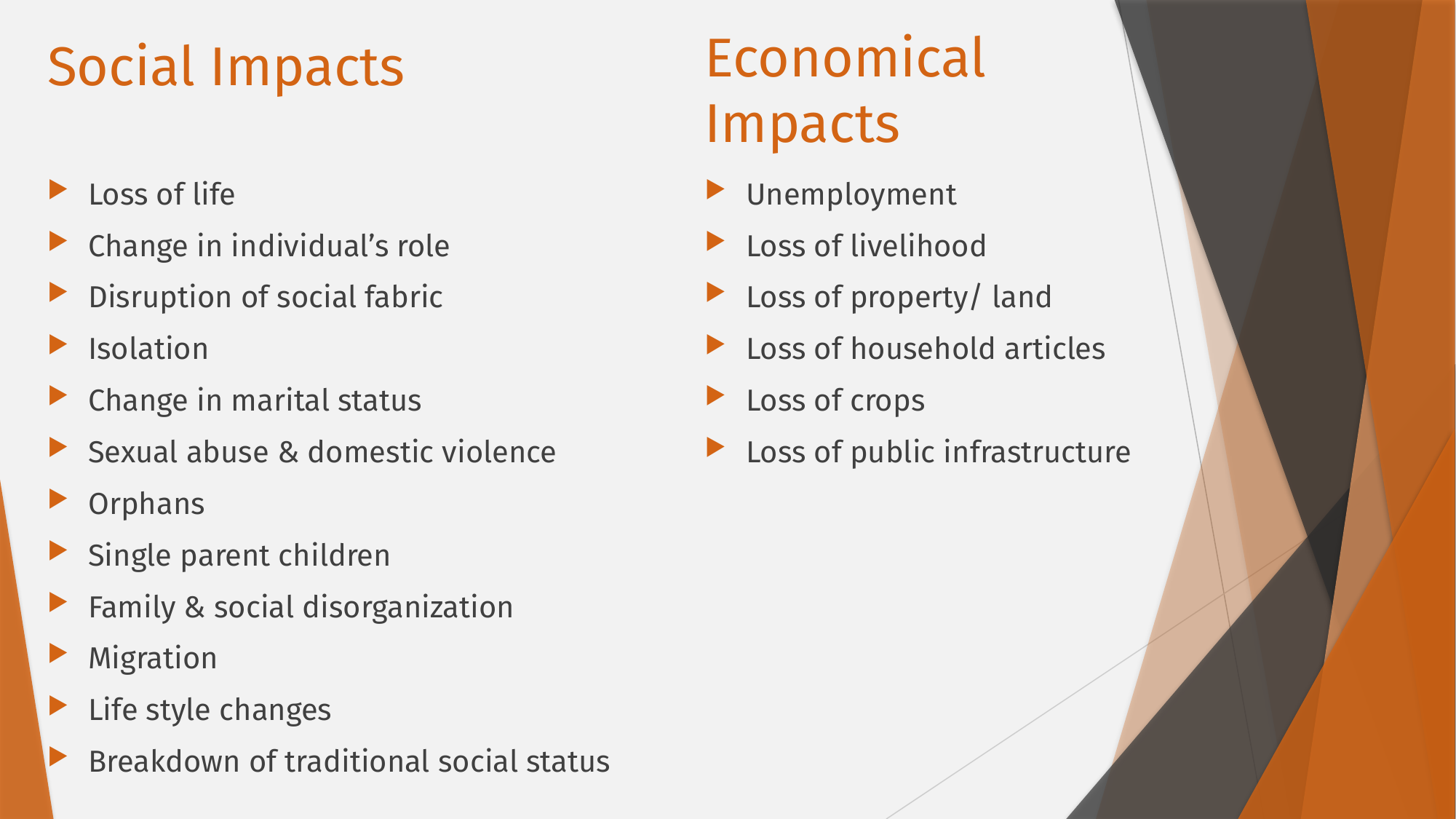

Economical Impacts
# Social Impacts
Loss of life
Change in individual’s role
Disruption of social fabric
Isolation
Change in marital status
Sexual abuse & domestic violence
Orphans
Single parent children
Family & social disorganization
Migration
Life style changes
Breakdown of traditional social status
Unemployment
Loss of livelihood
Loss of property/ land
Loss of household articles
Loss of crops
Loss of public infrastructure